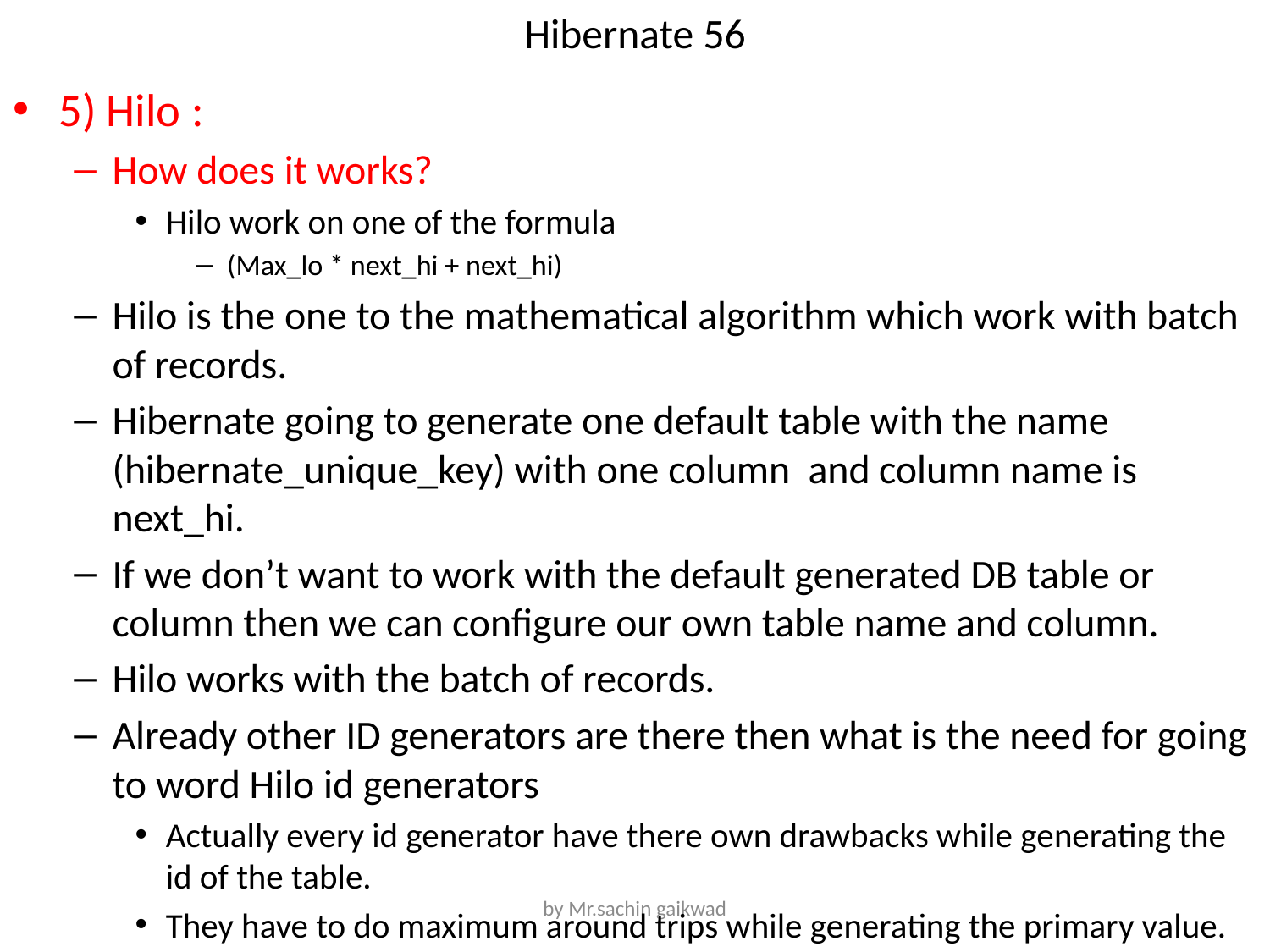

# Hibernate 56
5) Hilo :
How does it works?
Hilo work on one of the formula
(Max_lo * next_hi + next_hi)
Hilo is the one to the mathematical algorithm which work with batch of records.
Hibernate going to generate one default table with the name (hibernate_unique_key) with one column  and column name is next_hi.
If we don’t want to work with the default generated DB table or column then we can configure our own table name and column.
Hilo works with the batch of records.
Already other ID generators are there then what is the need for going to word Hilo id generators
Actually every id generator have there own drawbacks while generating the id of the table.
They have to do maximum around trips while generating the primary value.

by Mr.sachin gaikwad